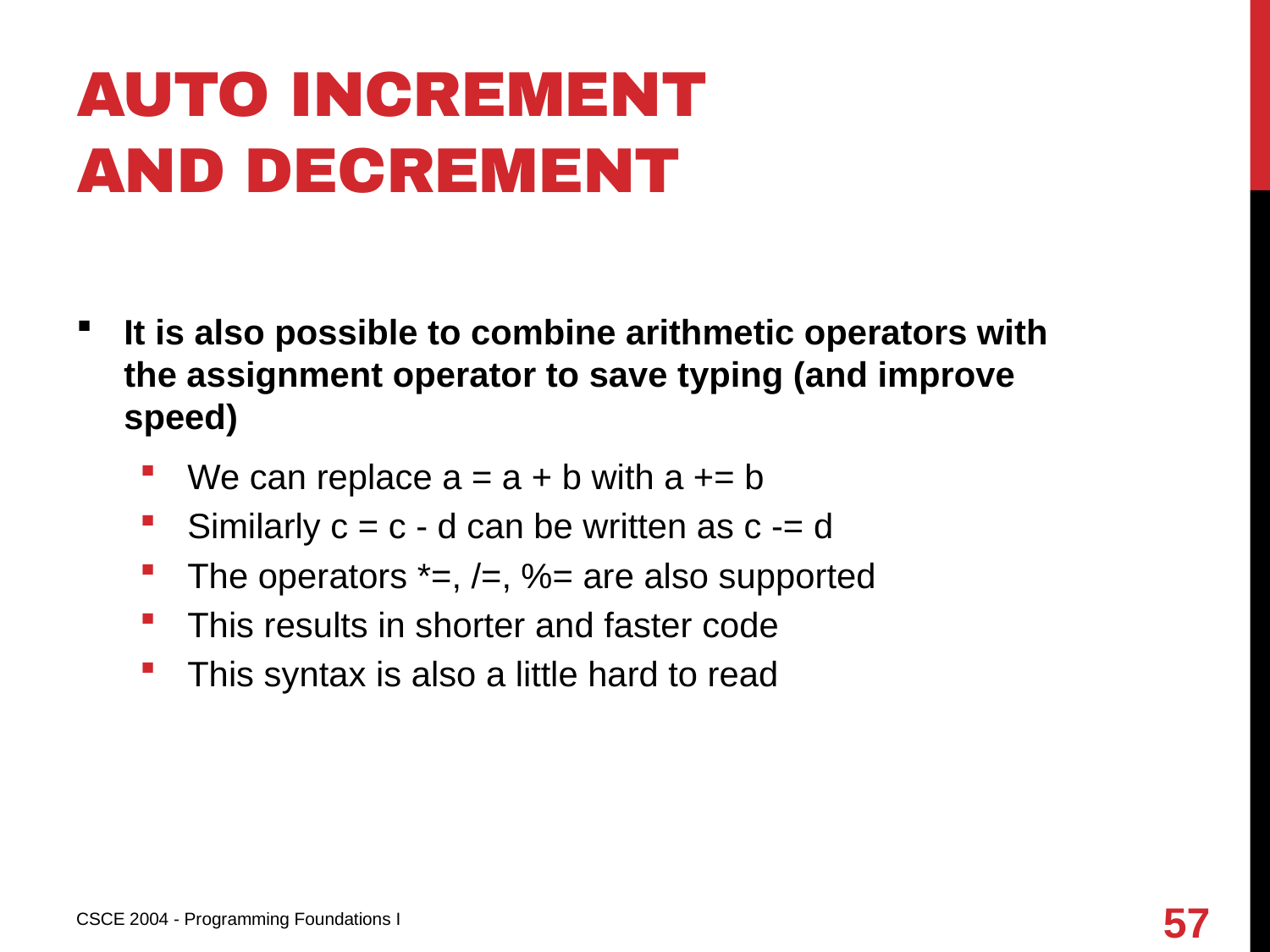

# Auto increment and decrement

It is also possible to combine arithmetic operators with the assignment operator to save typing (and improve speed)
We can replace a = a + b with a += b
Similarly c = c - d can be written as c -= d
The operators *=, /=, %= are also supported
This results in shorter and faster code
This syntax is also a little hard to read

57
CSCE 2004 - Programming Foundations I